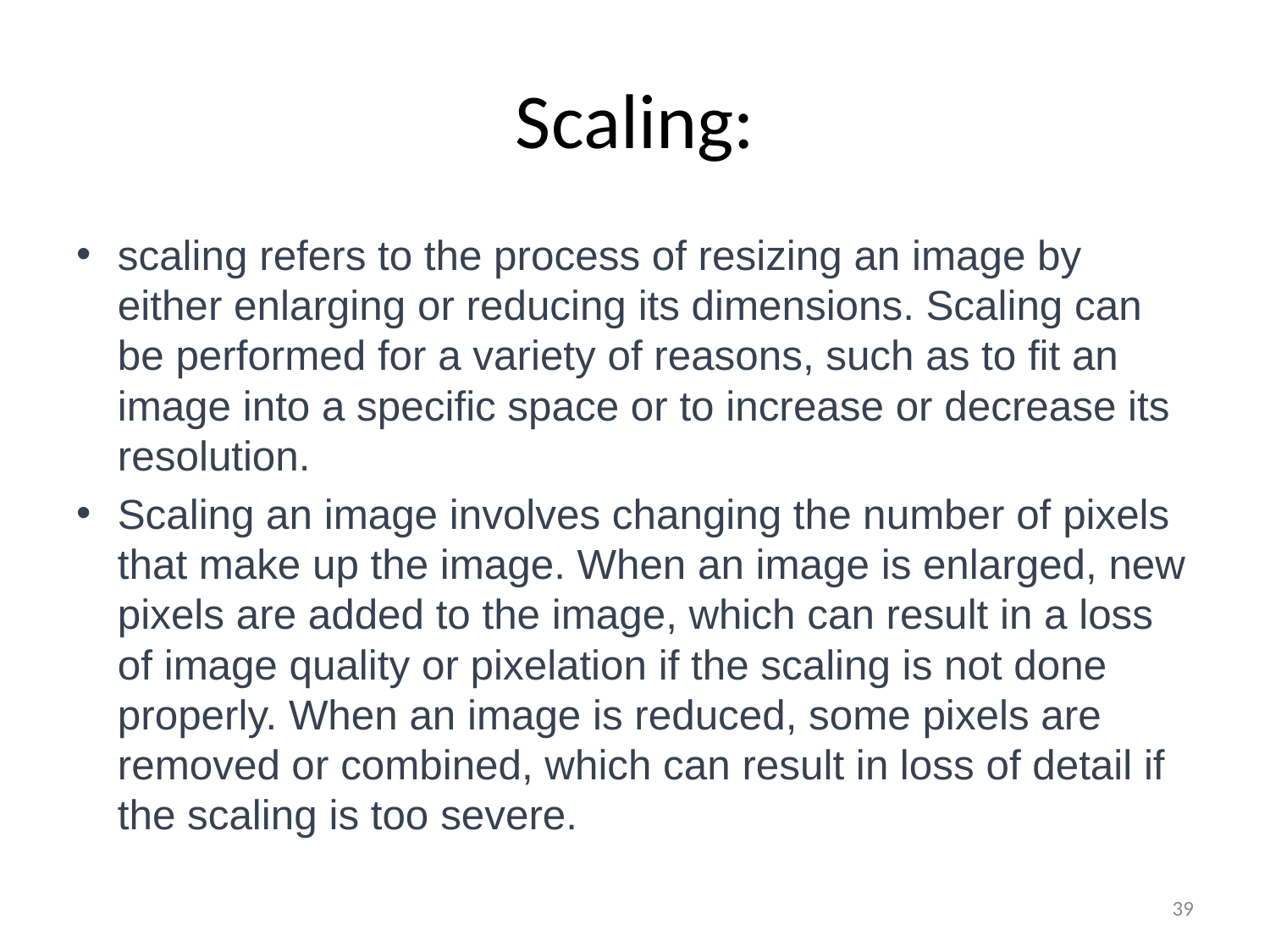

# Scaling:
scaling refers to the process of resizing an image by either enlarging or reducing its dimensions. Scaling can be performed for a variety of reasons, such as to fit an image into a specific space or to increase or decrease its resolution.
Scaling an image involves changing the number of pixels that make up the image. When an image is enlarged, new pixels are added to the image, which can result in a loss of image quality or pixelation if the scaling is not done properly. When an image is reduced, some pixels are removed or combined, which can result in loss of detail if the scaling is too severe.

39